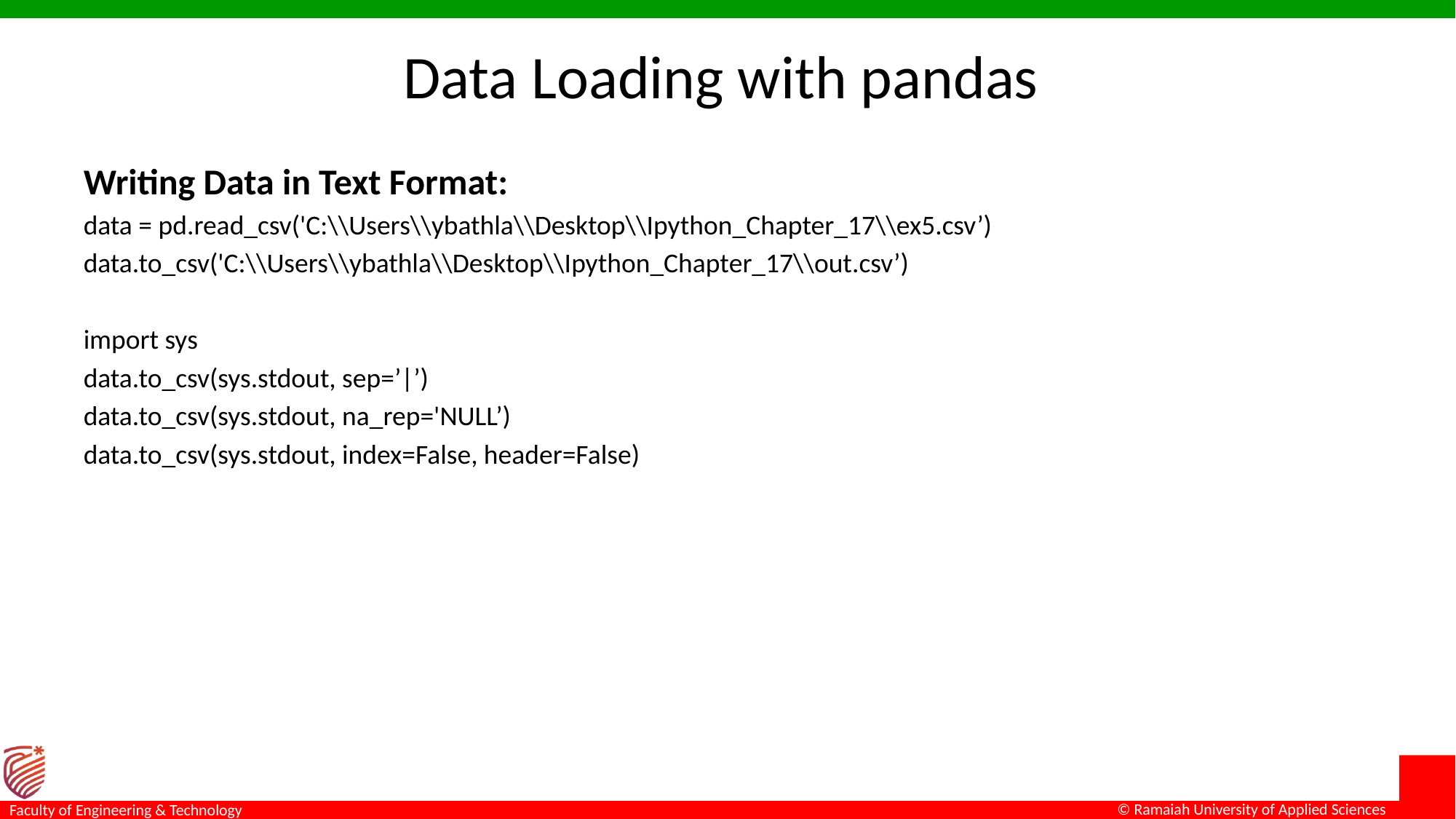

# Data Loading with pandas
Writing Data in Text Format:
data = pd.read_csv('C:\\Users\\ybathla\\Desktop\\Ipython_Chapter_17\\ex5.csv’)
data.to_csv('C:\\Users\\ybathla\\Desktop\\Ipython_Chapter_17\\out.csv’)

import sys
data.to_csv(sys.stdout, sep=’|’)
data.to_csv(sys.stdout, na_rep='NULL’)
data.to_csv(sys.stdout, index=False, header=False)